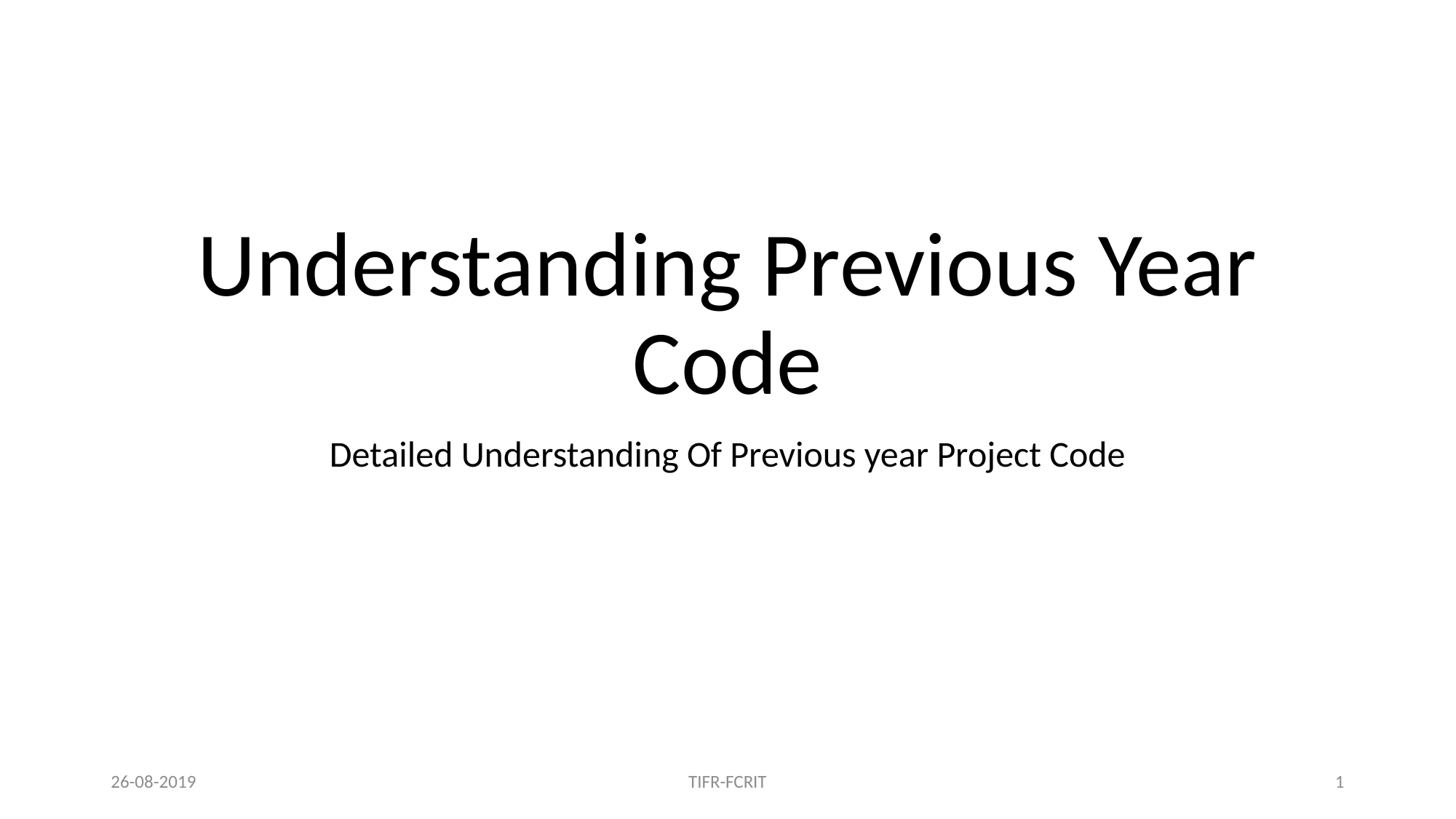

# Understanding Previous Year Code
Detailed Understanding Of Previous year Project Code
26-08-2019
TIFR-FCRIT
1